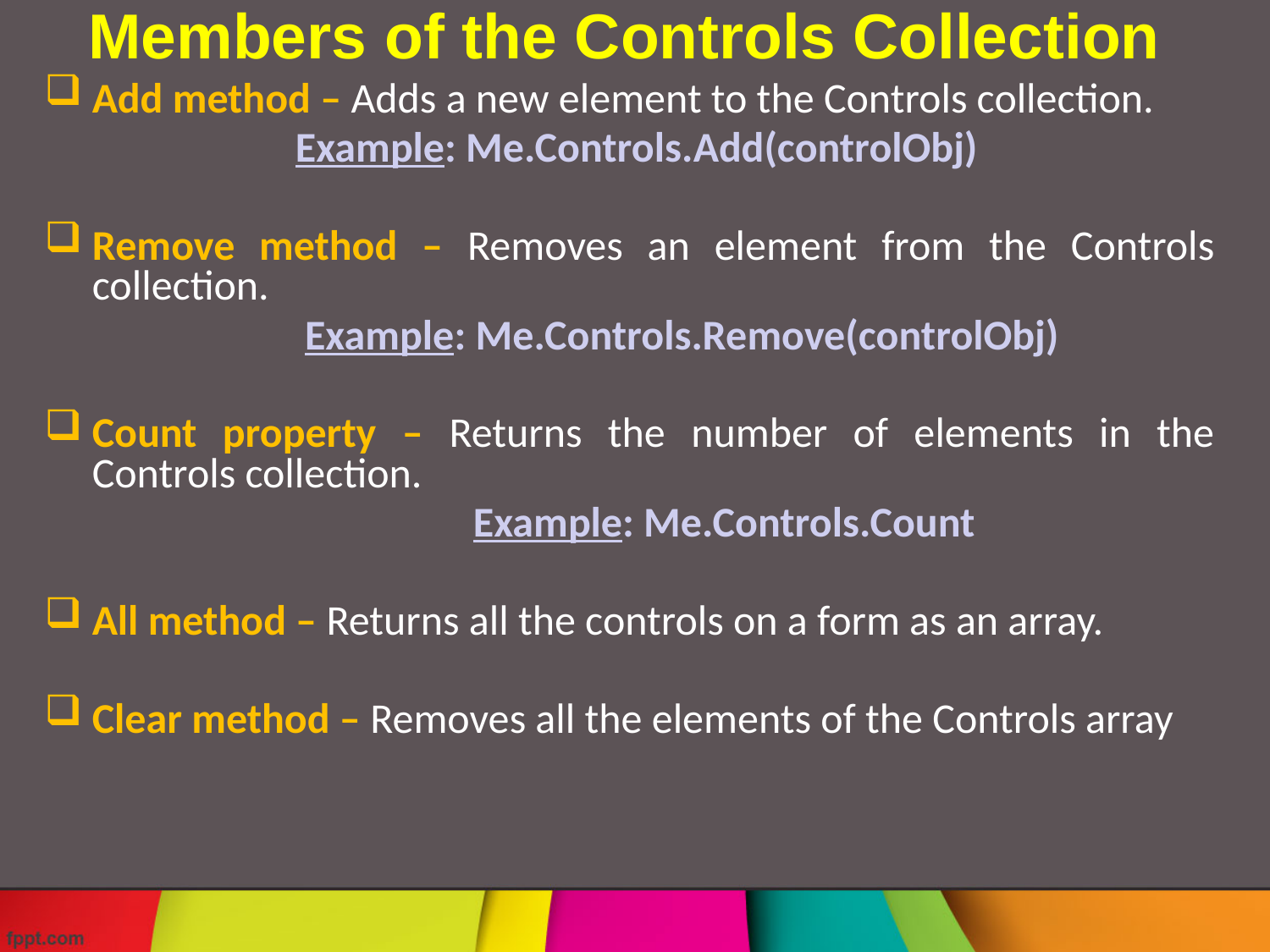

Members of the Controls Collection
Add method – Adds a new element to the Controls collection.
		        Example: Me.Controls.Add(controlObj)

Remove method – Removes an element from the Controls collection.
		         Example: Me.Controls.Remove(controlObj)

Count property – Returns the number of elements in the Controls collection.
				Example: Me.Controls.Count

All method – Returns all the controls on a form as an array.

Clear method – Removes all the elements of the Controls array